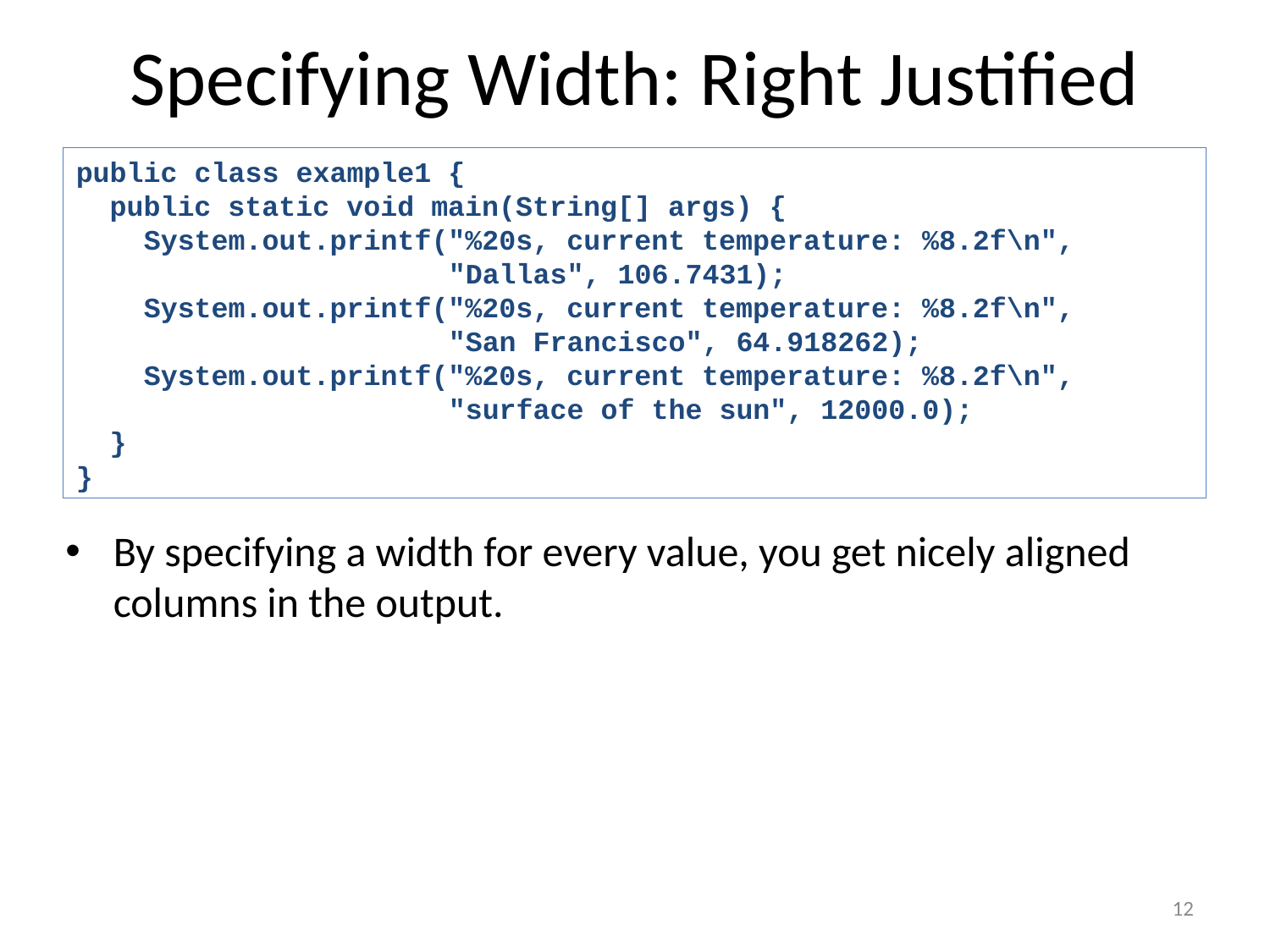

# Specifying Width: Right Justified
public class example1 {
  public static void main(String[] args) {
    System.out.printf("%20s, current temperature: %8.2f\n",
                      "Dallas", 106.7431);
    System.out.printf("%20s, current temperature: %8.2f\n",
                      "San Francisco", 64.918262);
    System.out.printf("%20s, current temperature: %8.2f\n",
                      "surface of the sun", 12000.0);
  }
}
By specifying a width for every value, you get nicely aligned columns in the output.

12